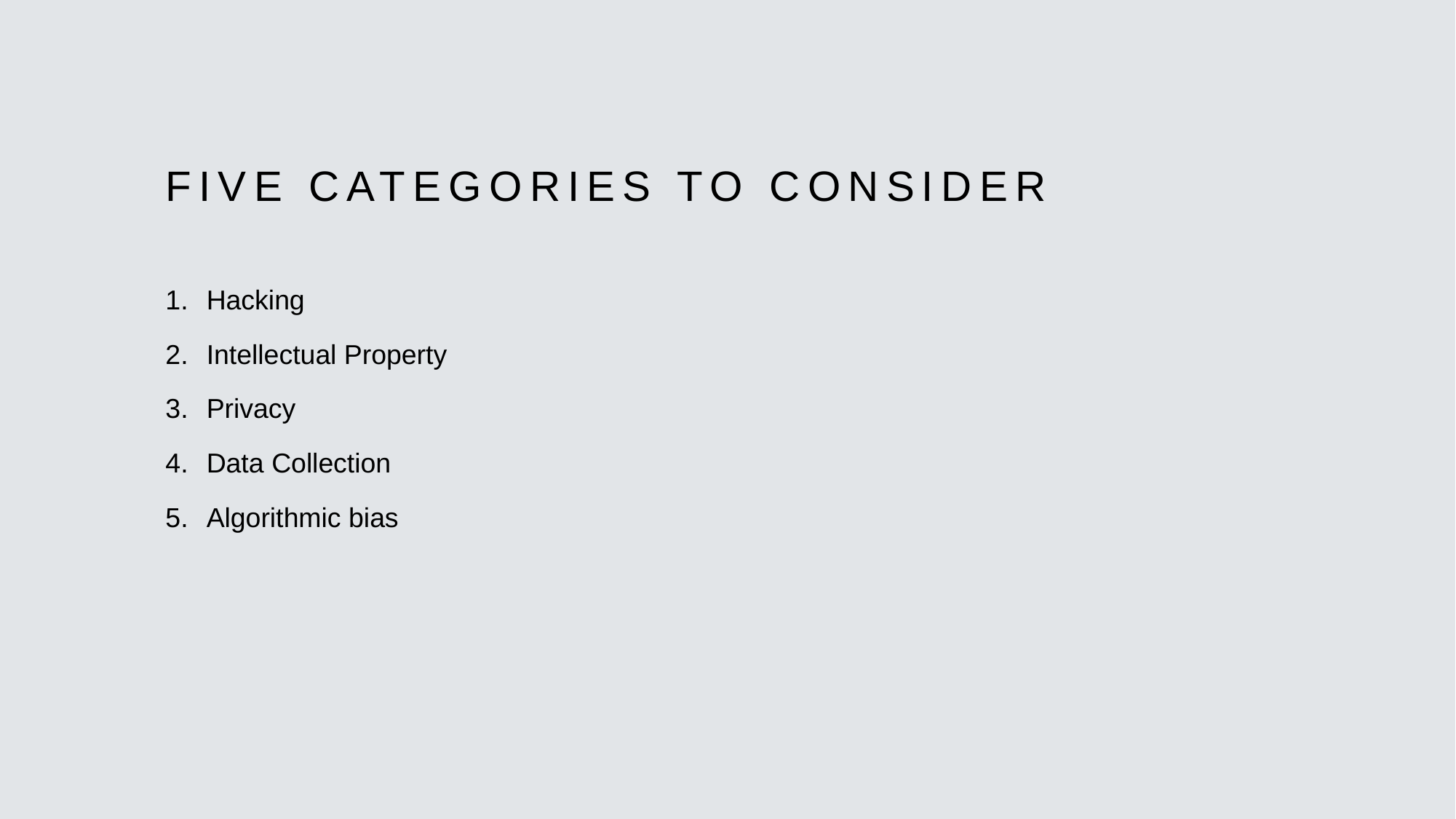

# Five Categories to consider
Hacking
Intellectual Property
Privacy
Data Collection
Algorithmic bias